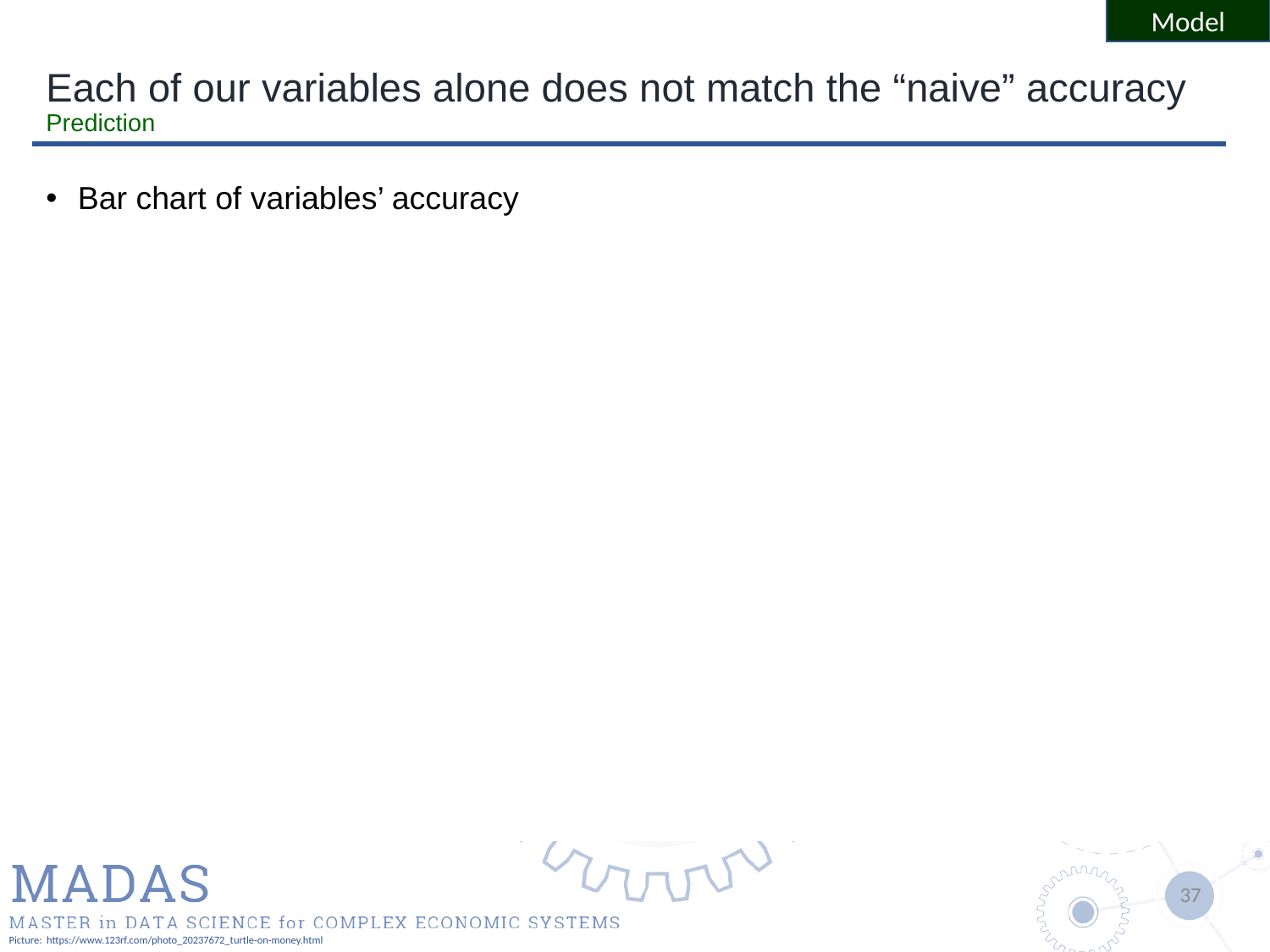

Model
# Each of our variables alone does not match the “naive” accuracy Prediction
Bar chart of variables’ accuracy
Picture:  https://www.123rf.com/photo_20237672_turtle-on-money.html